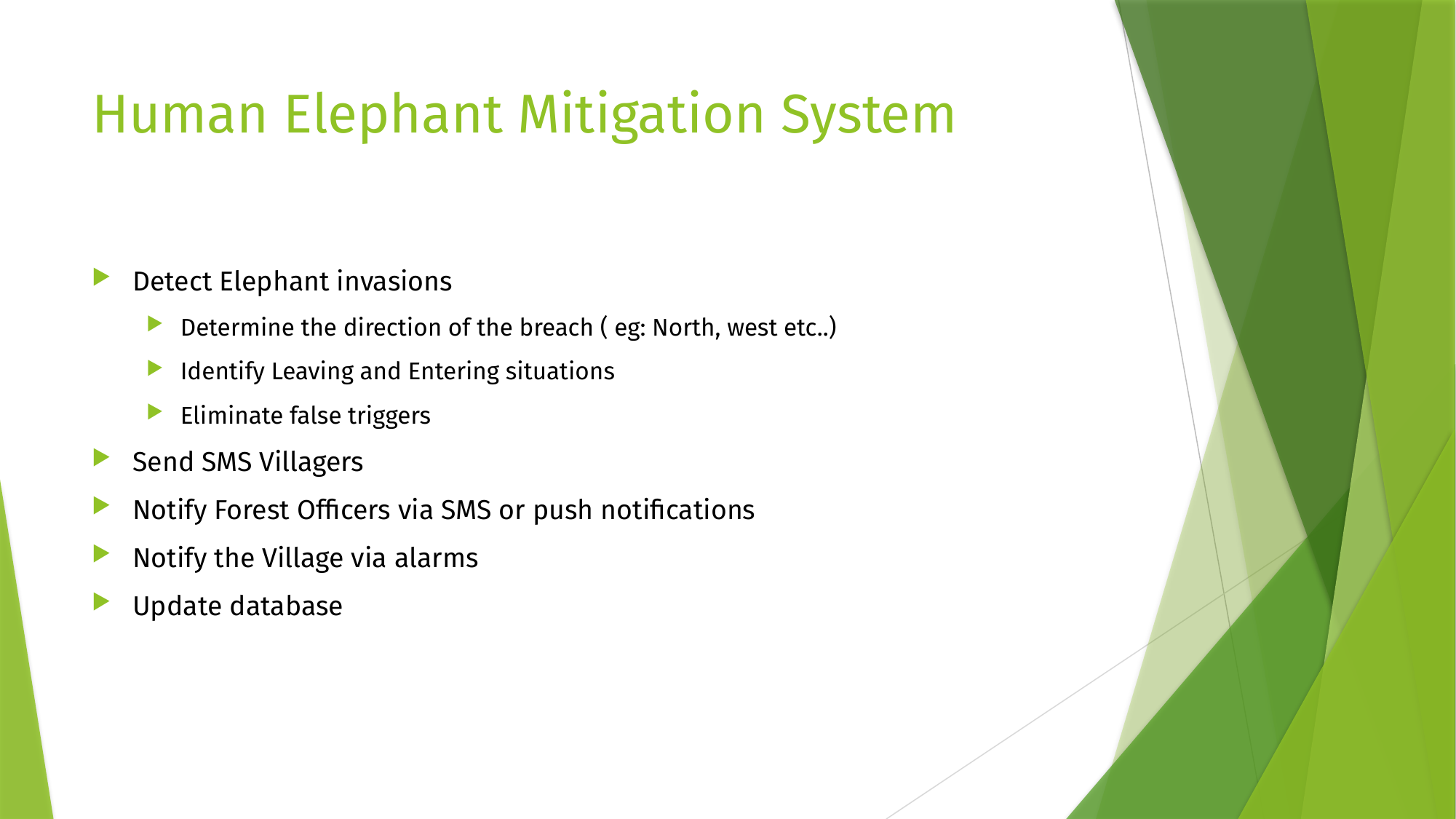

# Human Elephant Mitigation System
Detect Elephant invasions
Determine the direction of the breach ( eg: North, west etc..)
Identify Leaving and Entering situations
Eliminate false triggers
Send SMS Villagers
Notify Forest Officers via SMS or push notifications
Notify the Village via alarms
Update database